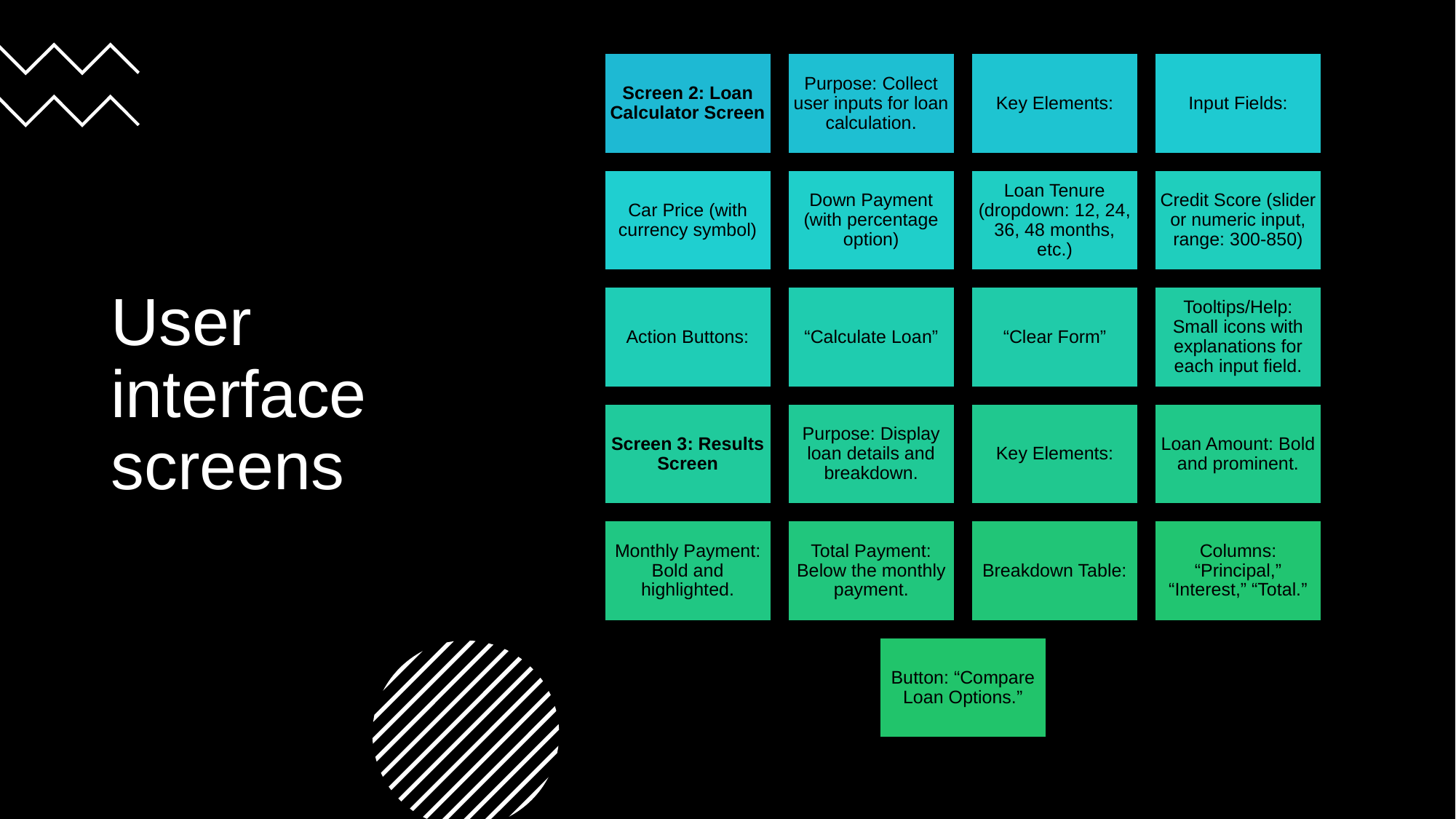

Screen 2: Loan Calculator Screen
Purpose: Collect user inputs for loan calculation.
Key Elements:
Input Fields:
Car Price (with currency symbol)
Down Payment (with percentage option)
Loan Tenure (dropdown: 12, 24, 36, 48 months, etc.)
Credit Score (slider or numeric input, range: 300-850)
Action Buttons:
“Calculate Loan”
“Clear Form”
Tooltips/Help: Small icons with explanations for each input field.
Screen 3: Results Screen
Purpose: Display loan details and breakdown.
Key Elements:
Loan Amount: Bold and prominent.
Monthly Payment: Bold and highlighted.
Total Payment: Below the monthly payment.
Breakdown Table:
Columns: “Principal,” “Interest,” “Total.”
Button: “Compare Loan Options.”

# User interface screens